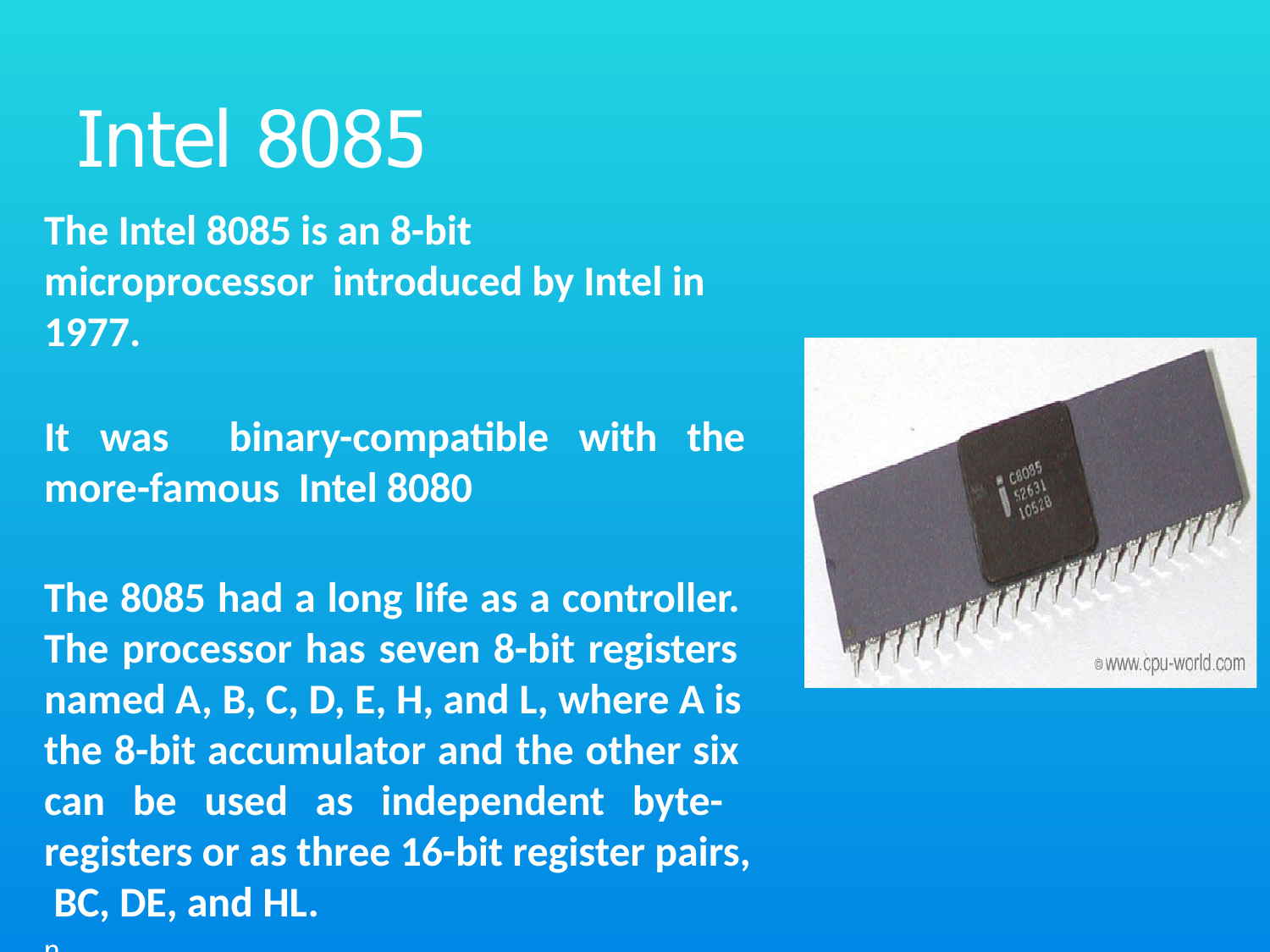

# Intel 8085
The Intel 8085 is an 8-bit microprocessor  introduced by Intel in 1977.

It was  binary-compatible with the more-famous  Intel 8080

The 8085 had a long life as a controller.  The processor has seven 8-bit registers  named A, B, C, D, E, H, and L, where A is  the 8-bit accumulator and the other six  can be used as independent byte-  registers or as three 16-bit register pairs,  BC, DE, and HL.
n